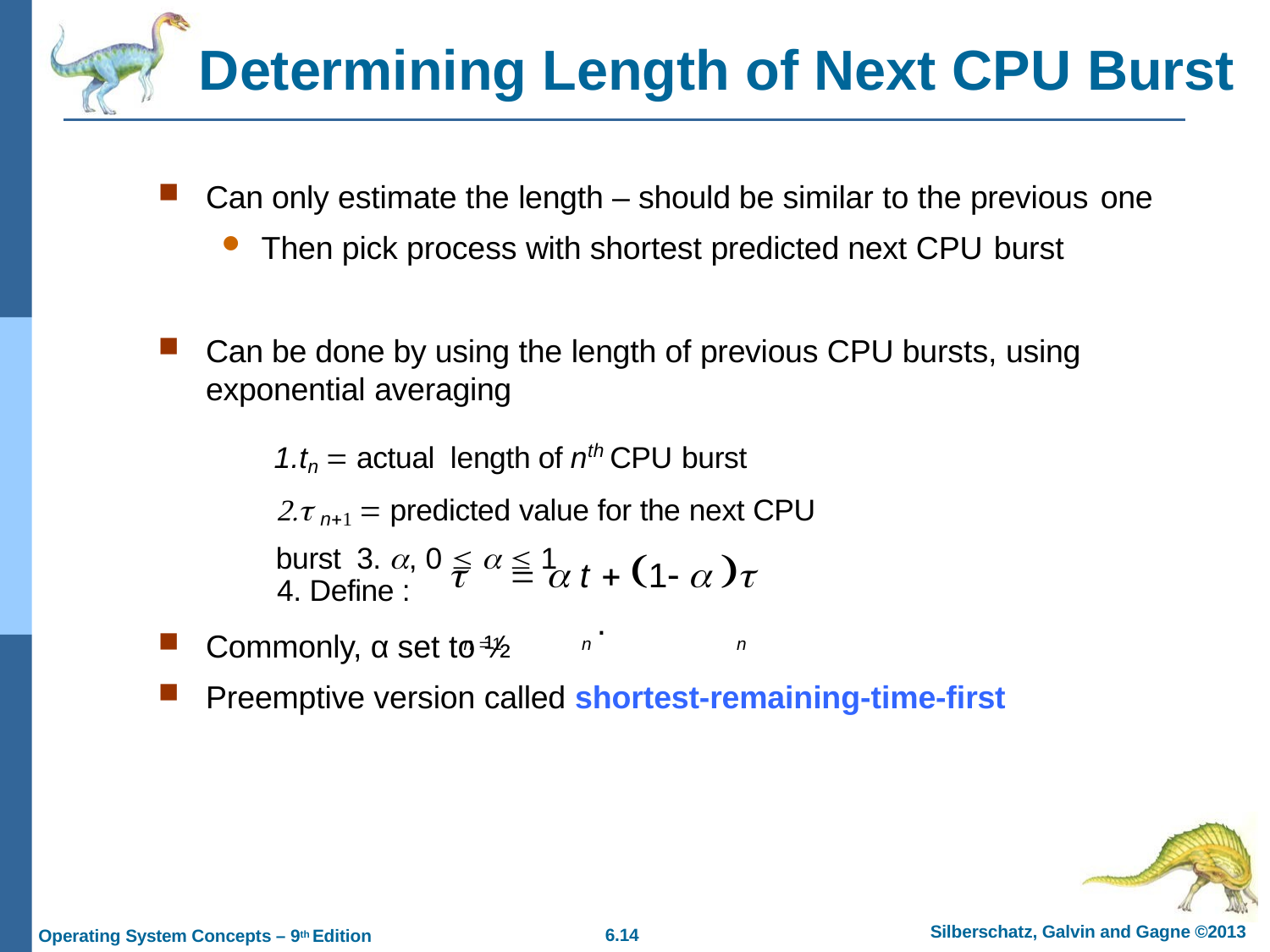

# Determining Length of Next CPU Burst
Can only estimate the length – should be similar to the previous one
Then pick process with shortest predicted next CPU burst
Can be done by using the length of previous CPU bursts, using  exponential averaging
tn = actual  length of nth CPU burst
τ n+1 = predicted value for the next CPU burst  3. α, 0 ≤ α ≤ 1
τ	= α t	+ (1− α )τ .
n =1	n	n
4. Define :
Commonly, α set to ½
Preemptive version called shortest-remaining-time-first
Silberschatz, Galvin and Gagne ©2013
6.14
Operating System Concepts – 9th Edition